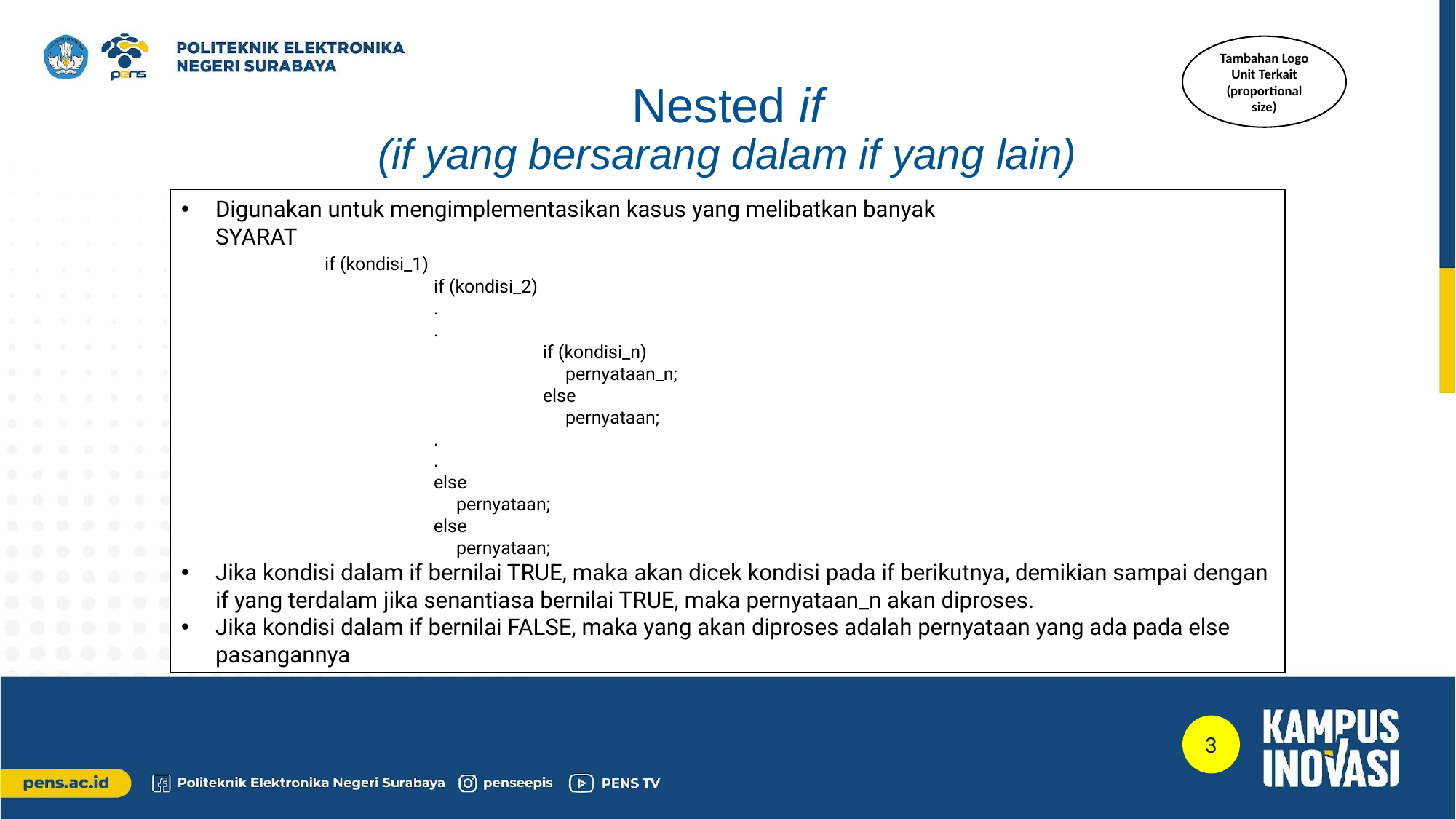

Tambahan Logo Unit Terkait (proportional size)
Nested if
(if yang bersarang dalam if yang lain)
Digunakan untuk mengimplementasikan kasus yang melibatkan banyak
SYARAT
	if (kondisi_1)
		if (kondisi_2)
		.
		.
			if (kondisi_n)
			     pernyataan_n;
			else
			     pernyataan;
		.
		.
		else
		     pernyataan;
		else
		     pernyataan;
Jika kondisi dalam if bernilai TRUE, maka akan dicek kondisi pada if berikutnya, demikian sampai dengan if yang terdalam jika senantiasa bernilai TRUE, maka pernyataan_n akan diproses.
Jika kondisi dalam if bernilai FALSE, maka yang akan diproses adalah pernyataan yang ada pada else pasangannya

3